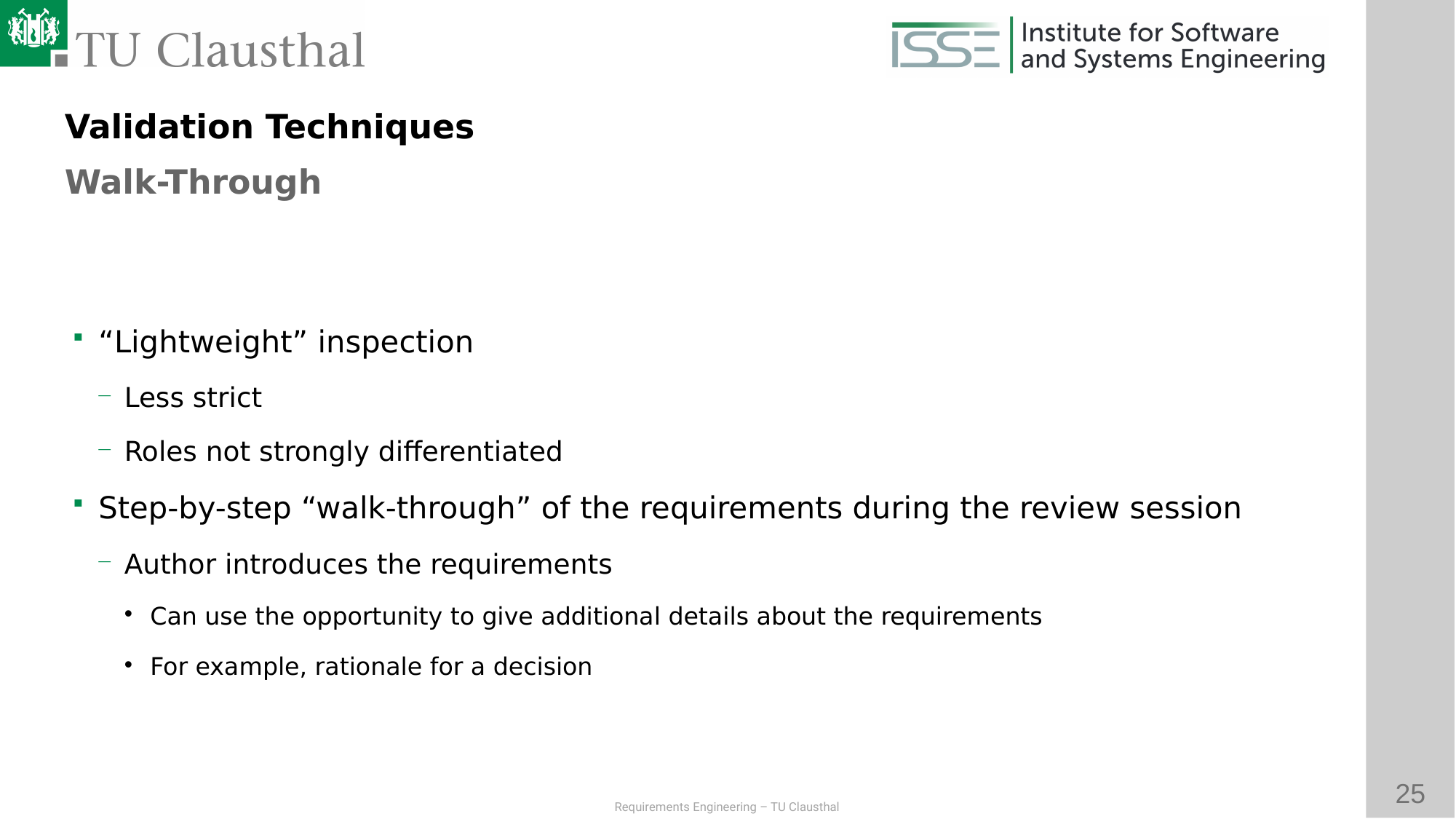

Validation Techniques
Walk-Through

# “Lightweight” inspection
Less strict
Roles not strongly differentiated
Step-by-step “walk-through” of the requirements during the review session
Author introduces the requirements
Can use the opportunity to give additional details about the requirements
For example, rationale for a decision